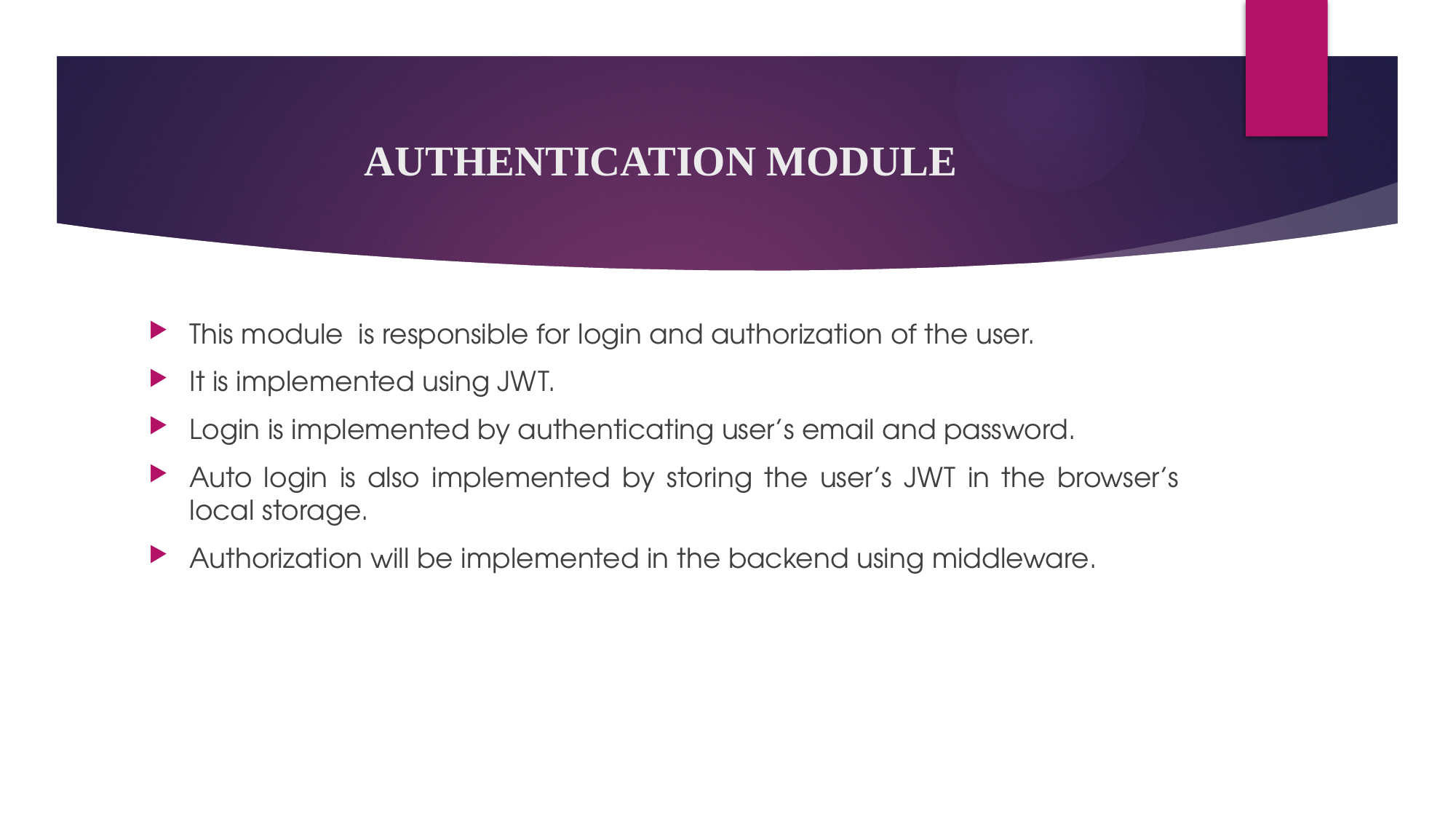

# AUTHENTICATION MODULE
This module  is responsible for login and authorization of the user.
It is implemented using JWT.
Login is implemented by authenticating user’s email and password.
Auto login is also implemented by storing the user’s JWT in the browser’s local storage.
Authorization will be implemented in the backend using middleware.